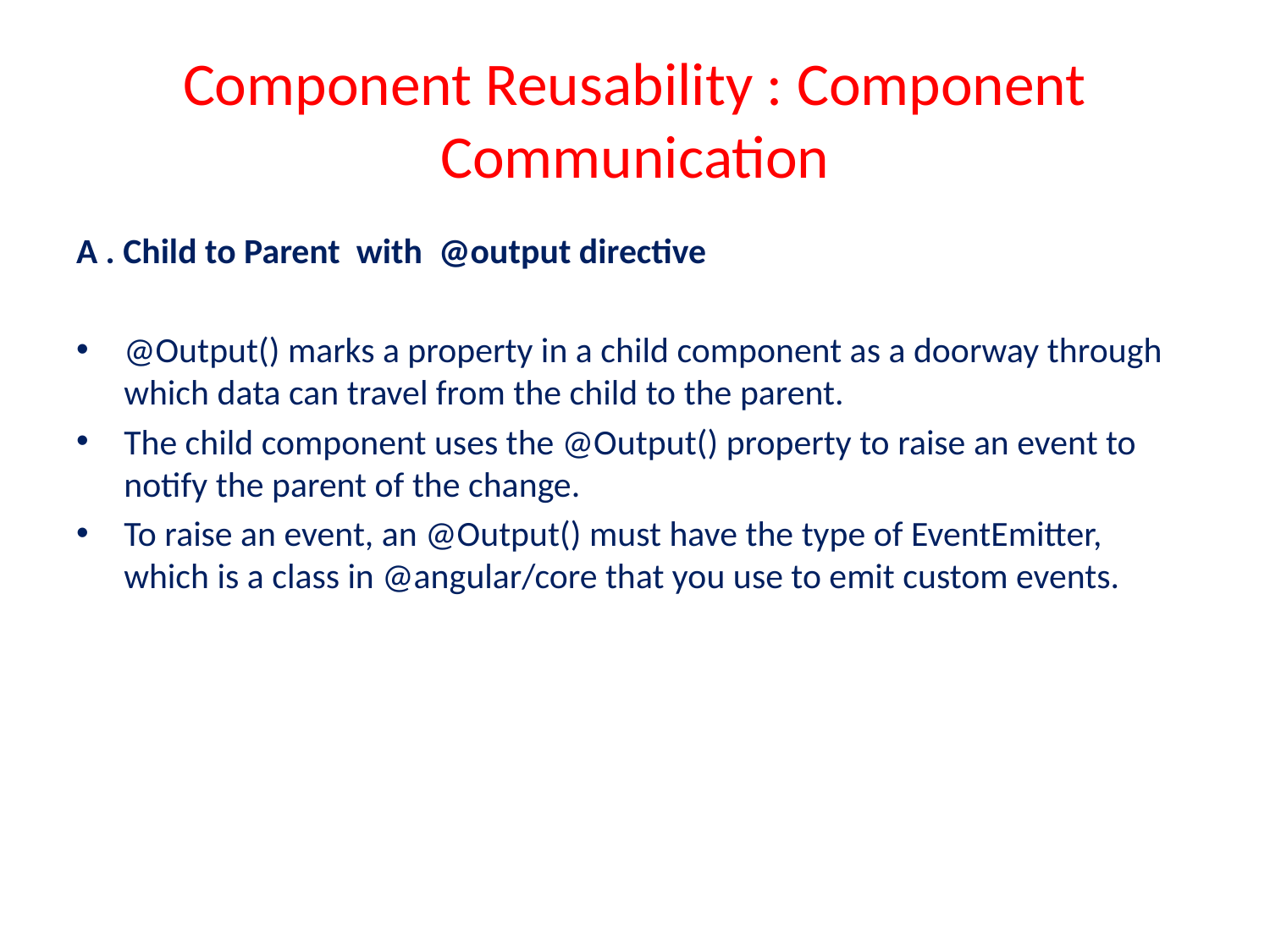

# Component Reusability : Component Communication
A . Child to Parent  with  @output directive

@Output() marks a property in a child component as a doorway through which data can travel from the child to the parent.
The child component uses the @Output() property to raise an event to notify the parent of the change.
To raise an event, an @Output() must have the type of EventEmitter, which is a class in @angular/core that you use to emit custom events.